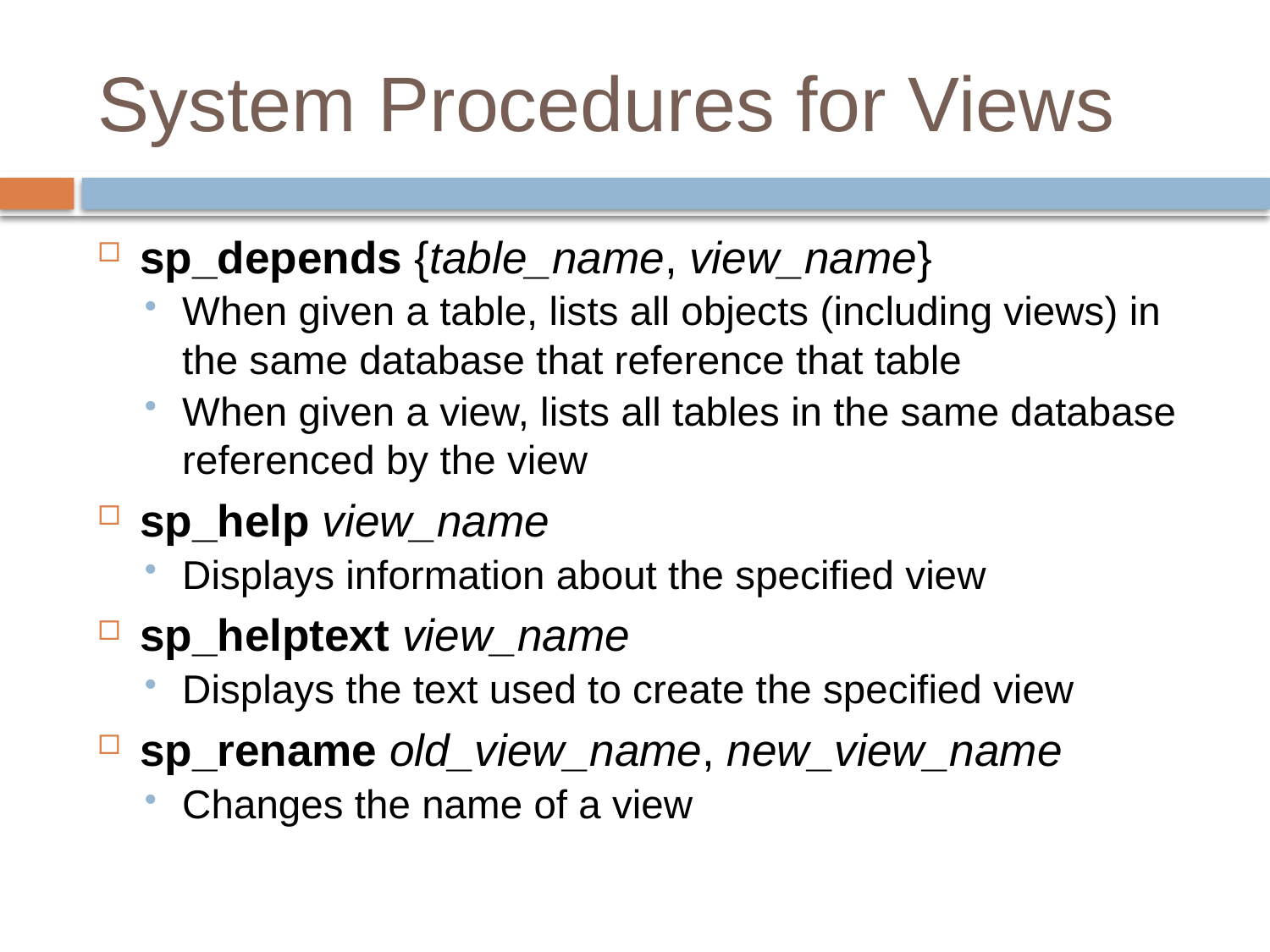

# System Procedures for Views
sp_depends {table_name, view_name}
When given a table, lists all objects (including views) in the same database that reference that table
When given a view, lists all tables in the same database referenced by the view
sp_help view_name
Displays information about the specified view
sp_helptext view_name
Displays the text used to create the specified view
sp_rename old_view_name, new_view_name
Changes the name of a view